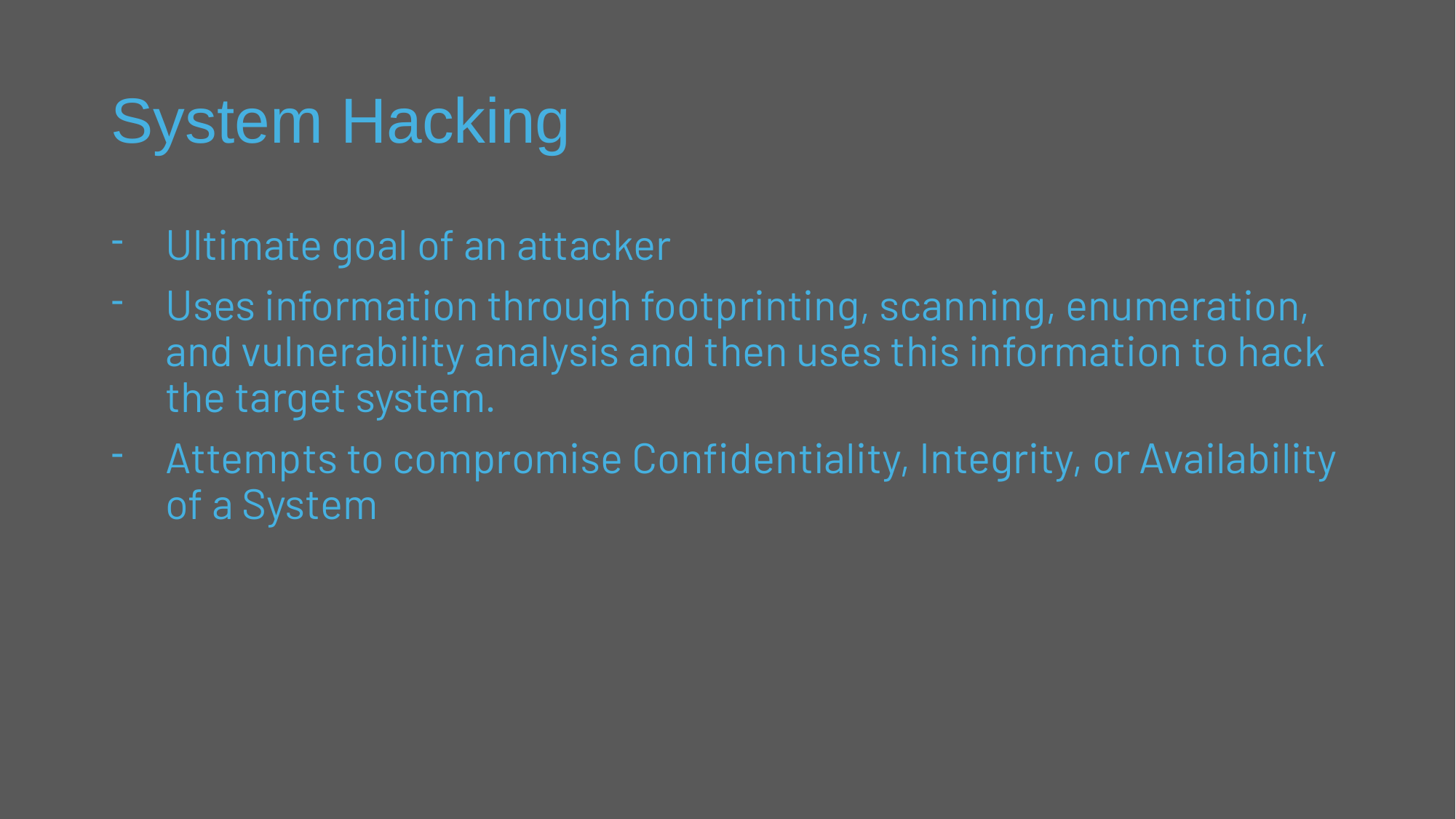

# System Hacking
Ultimate goal of an attacker
Uses information through footprinting, scanning, enumeration, and vulnerability analysis and then uses this information to hack the target system.
Attempts to compromise Confidentiality, Integrity, or Availability of a System